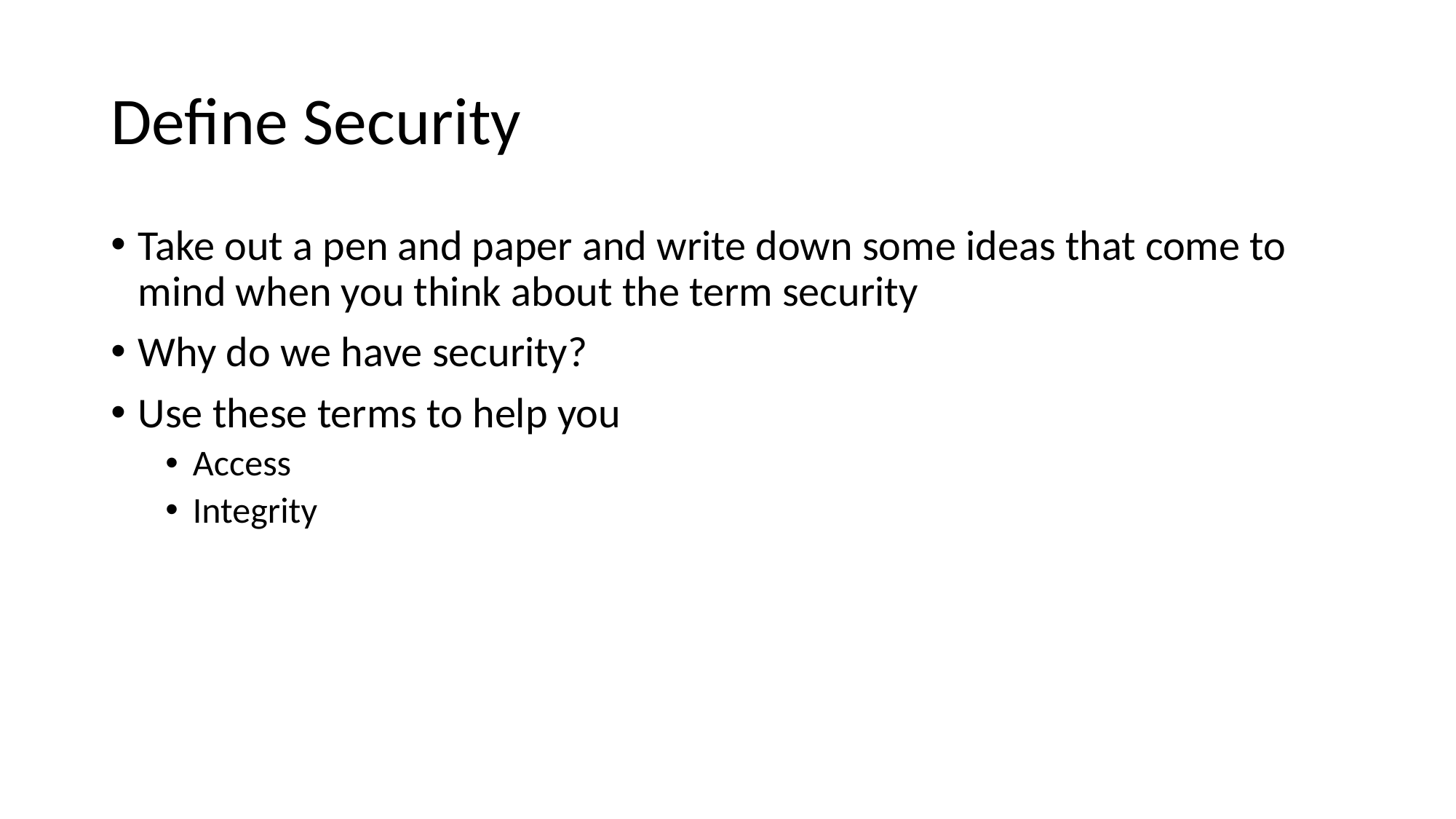

# Define Security
Take out a pen and paper and write down some ideas that come to mind when you think about the term security
Why do we have security?
Use these terms to help you
Access
Integrity